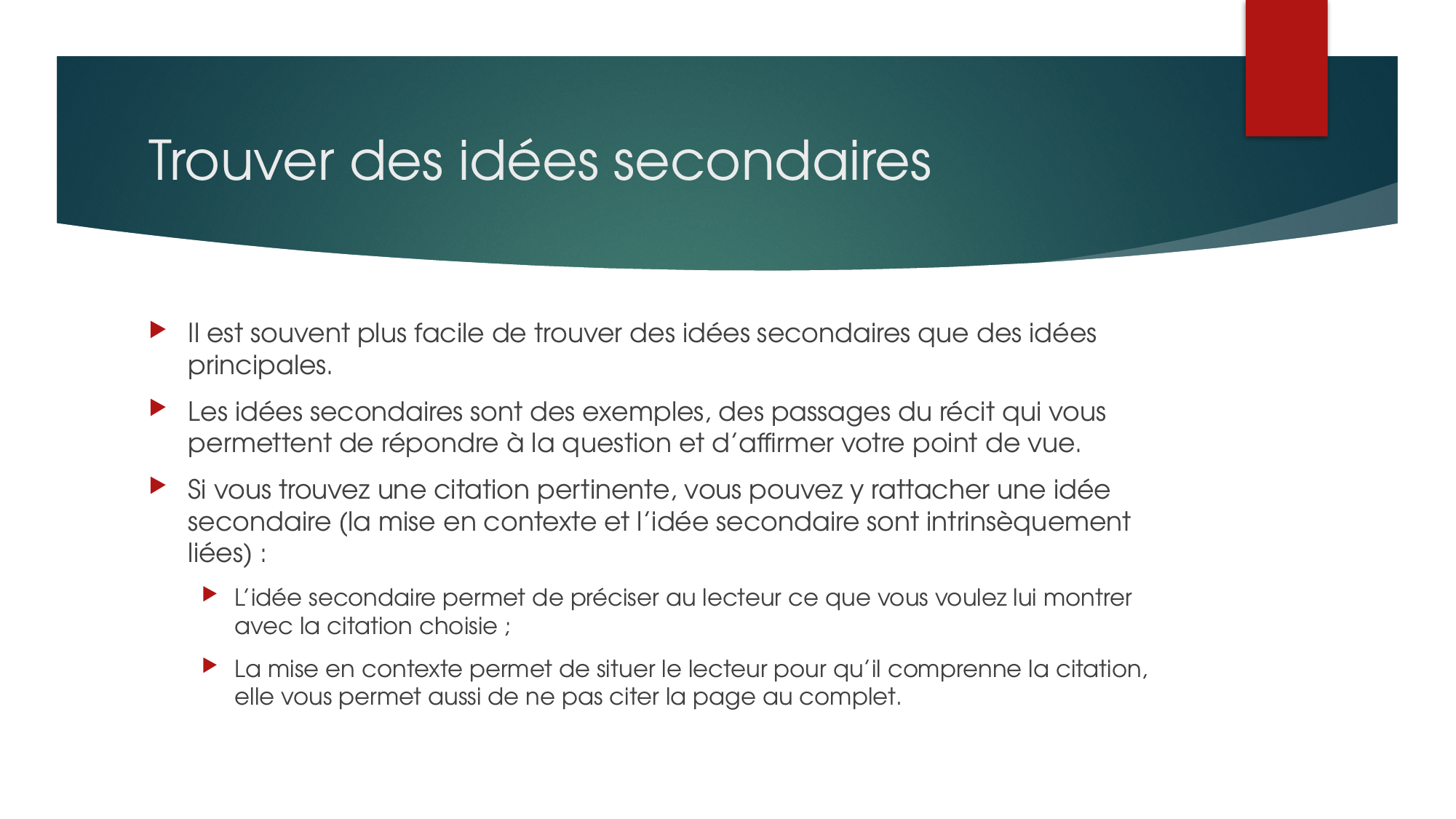

# Trouver des idées secondaires
Il est souvent plus facile de trouver des idées secondaires que des idées principales.
Les idées secondaires sont des exemples, des passages du récit qui vous permettent de répondre à la question et d’affirmer votre point de vue.
Si vous trouvez une citation pertinente, vous pouvez y rattacher une idée secondaire (la mise en contexte et l’idée secondaire sont intrinsèquement liées) :
L’idée secondaire permet de préciser au lecteur ce que vous voulez lui montrer avec la citation choisie ;
La mise en contexte permet de situer le lecteur pour qu’il comprenne la citation, elle vous permet aussi de ne pas citer la page au complet.